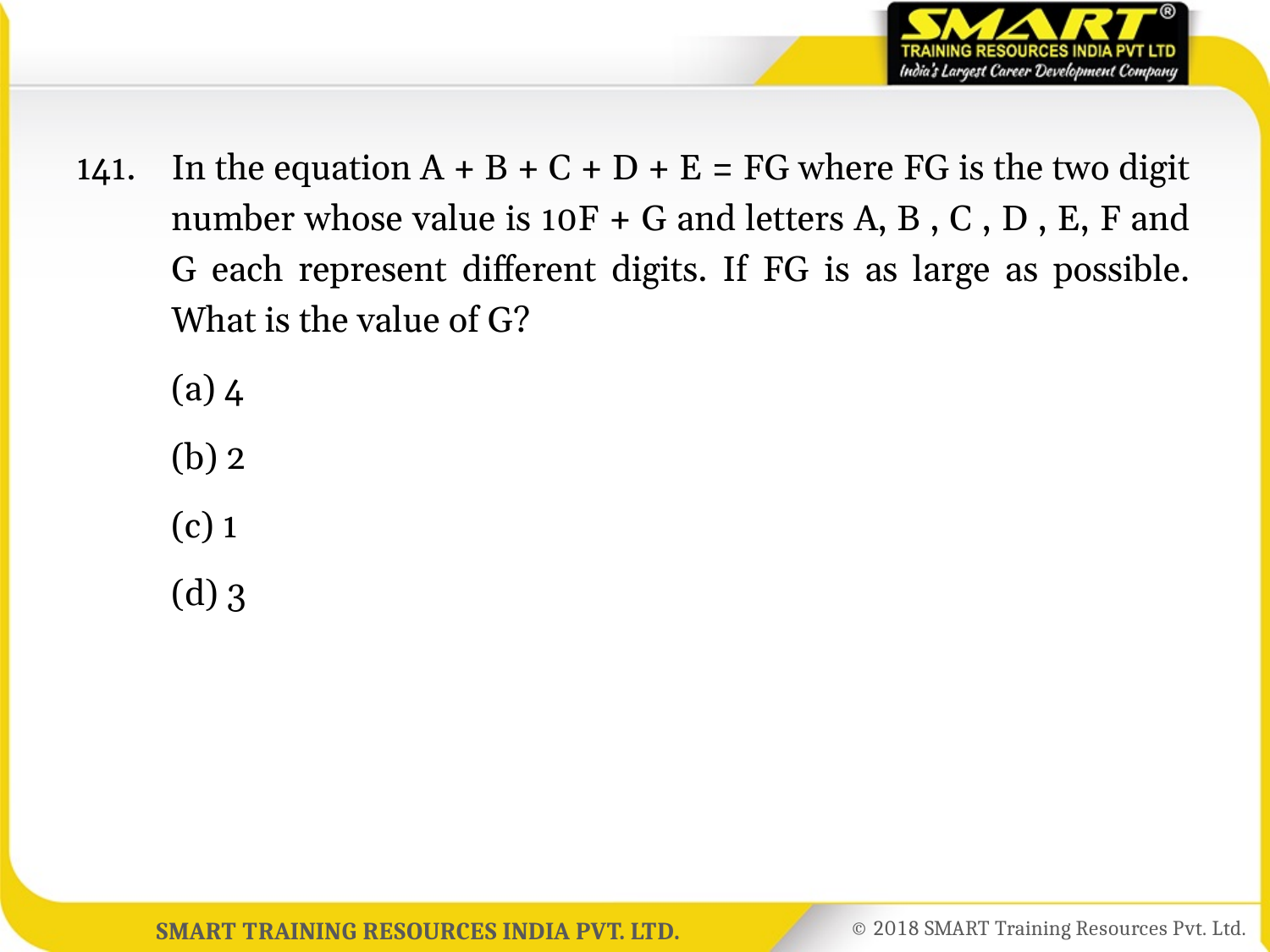

141.	In the equation A + B + C + D + E = FG where FG is the two digit number whose value is 10F + G and letters A, B , C , D , E, F and G each represent different digits. If FG is as large as possible. What is the value of G?
	(a) 4
	(b) 2
	(c) 1
	(d) 3